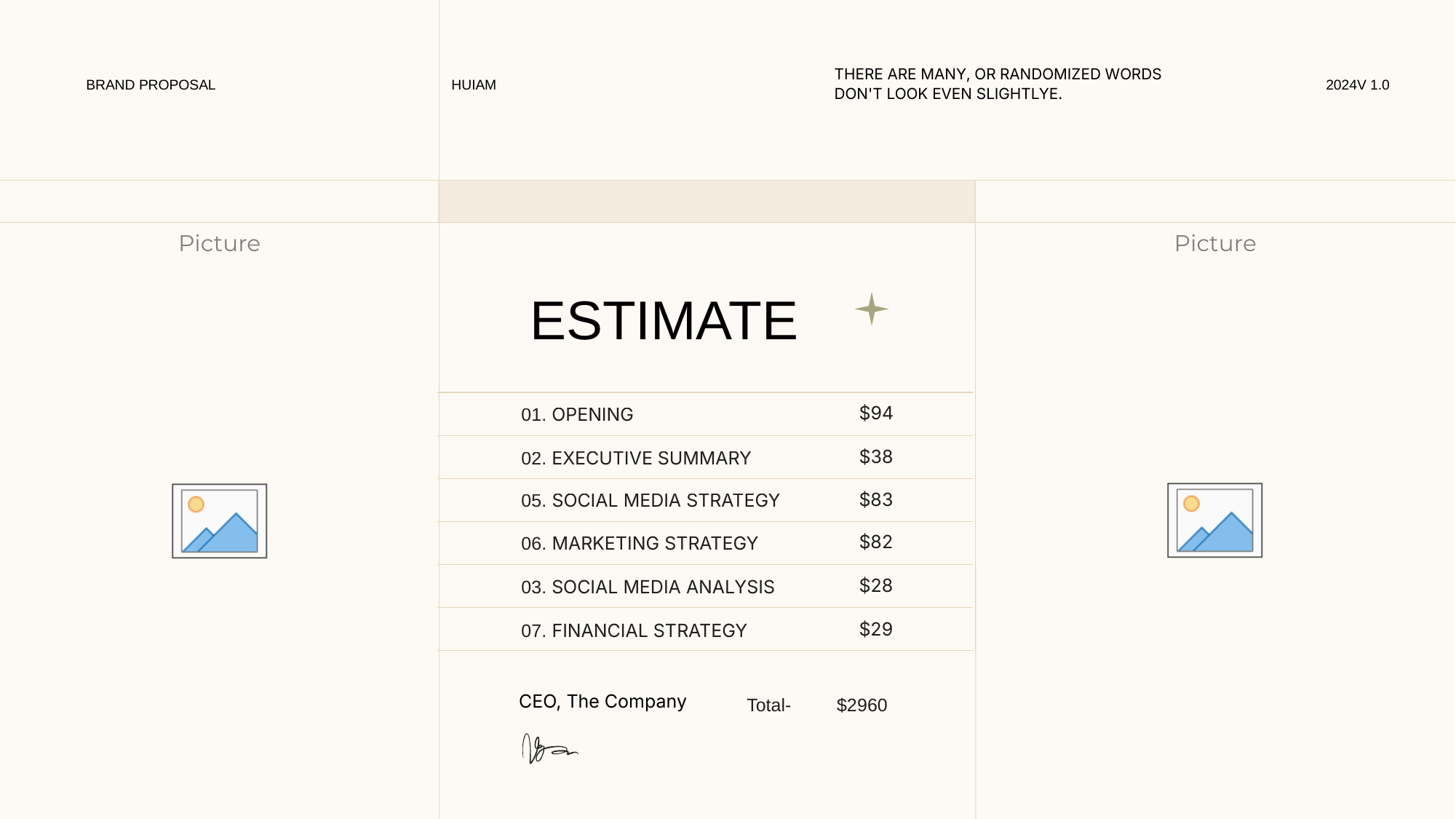

THERE ARE MANY, OR RANDOMIZED WORDS DON'T LOOK EVEN SLIGHTLYE.
BRAND PROPOSAL
HUIAM
2024V 1.0

ESTIMATE

$94
01. OPENING
$38
02. EXECUTIVE SUMMARY
$83
05. SOCIAL MEDIA STRATEGY
$82
06. MARKETING STRATEGY
$28
03. SOCIAL MEDIA ANALYSIS
$29
07. FINANCIAL STRATEGY
CEO, The Company
Total-         $2960